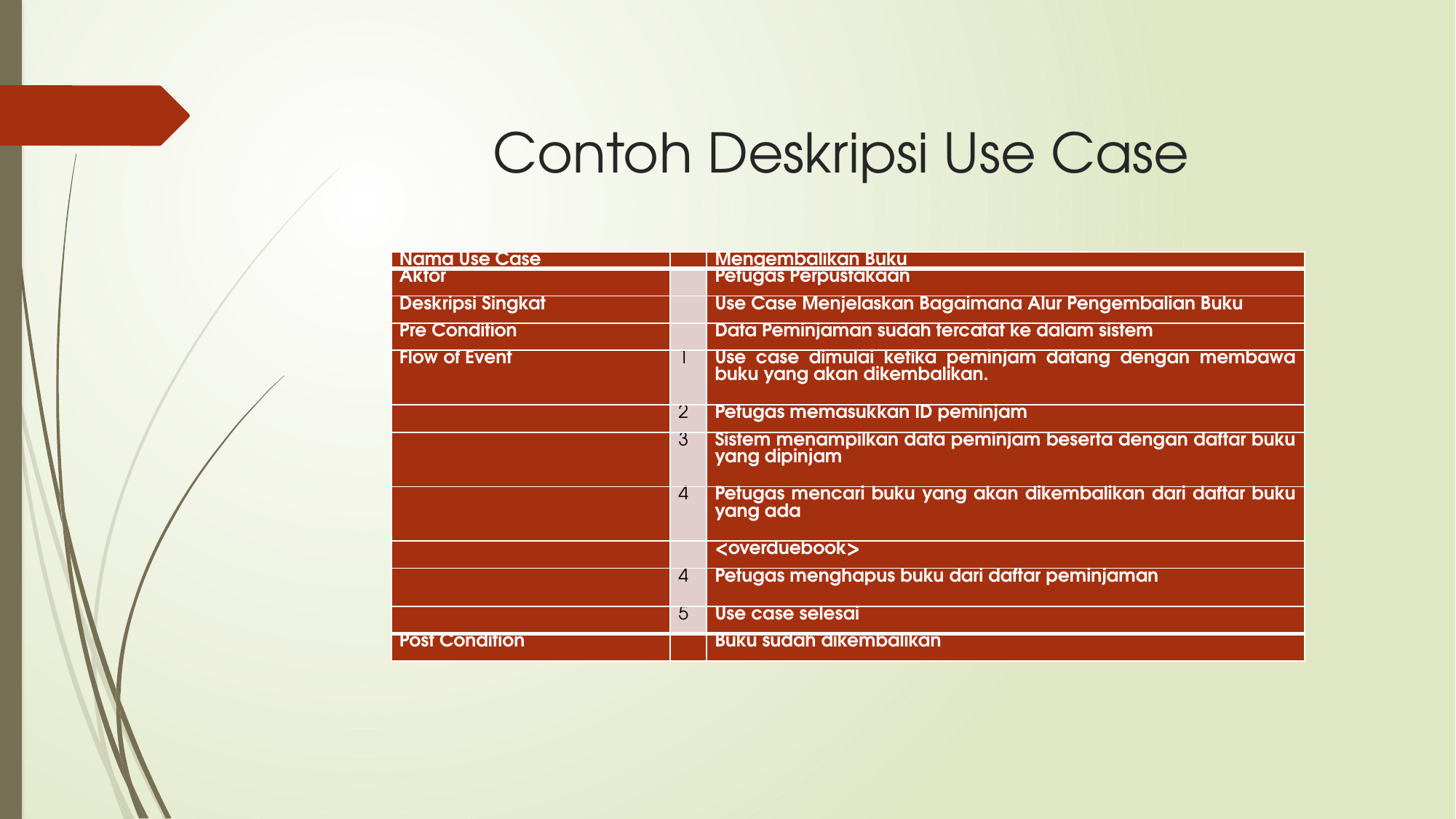

# Contoh Deskripsi Use Case
| Nama Use Case |  | Mengembalikan Buku |
| --- | --- | --- |
| Aktor |  | Petugas Perpustakaan |
| Deskripsi Singkat |  | Use Case Menjelaskan Bagaimana Alur Pengembalian Buku |
| Pre Condition |  | Data Peminjaman sudah tercatat ke dalam sistem |
| Flow of Event | 1 | Use case dimulai ketika peminjam datang dengan membawa buku yang akan dikembalikan. |
|  | 2 | Petugas memasukkan ID peminjam |
|  | 3 | Sistem menampilkan data peminjam beserta dengan daftar buku yang dipinjam |
|  | 4 | Petugas mencari buku yang akan dikembalikan dari daftar buku yang ada |
|  |  | <overduebook> |
|  | 4 | Petugas menghapus buku dari daftar peminjaman |
|  | 5 | Use case selesai |
| Post Condition |  | Buku sudah dikembalikan |